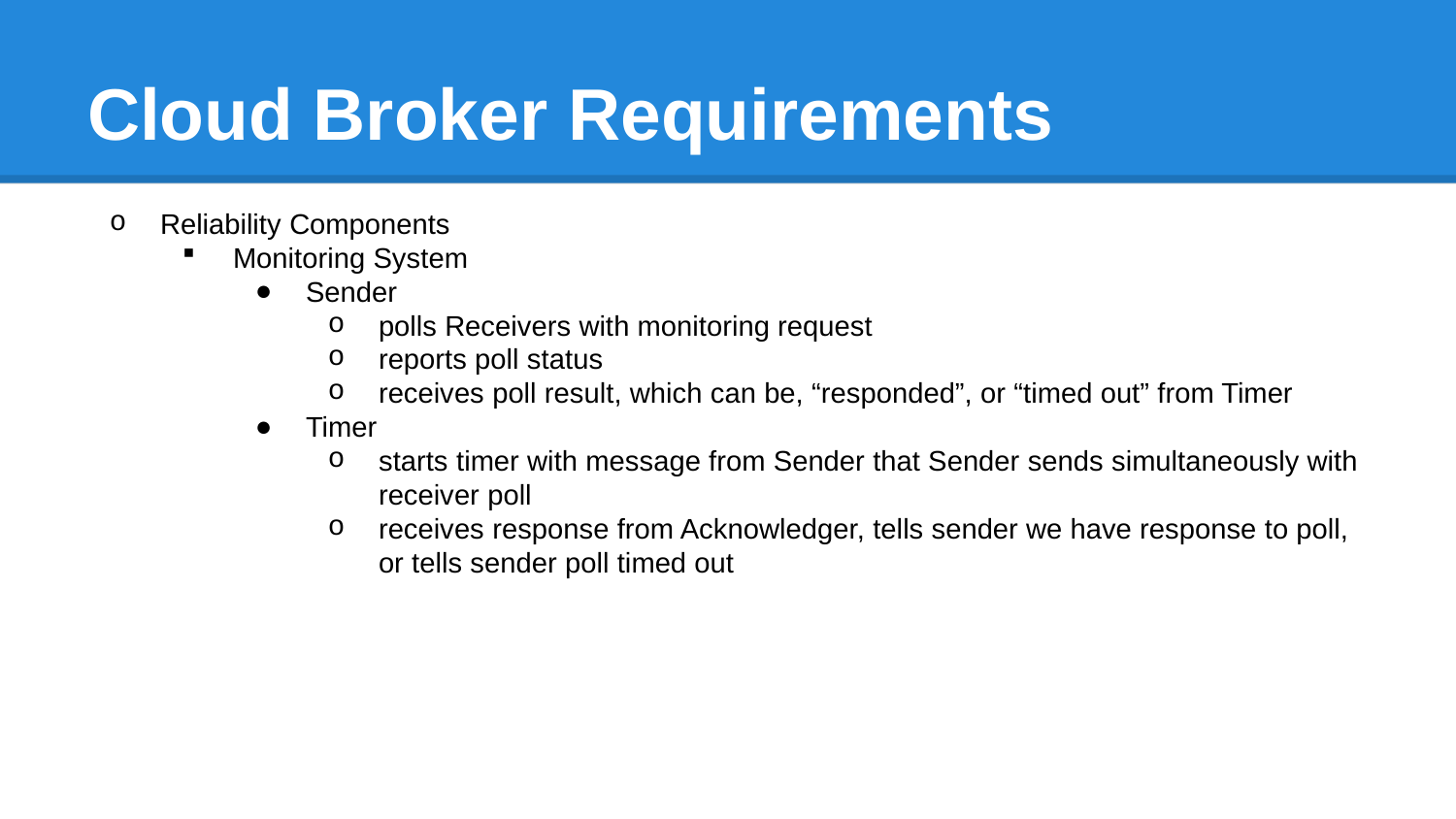

# Cloud Broker Requirements
Reliability Components
Monitoring System
Sender
polls Receivers with monitoring request
reports poll status
receives poll result, which can be, “responded”, or “timed out” from Timer
Timer
starts timer with message from Sender that Sender sends simultaneously with receiver poll
receives response from Acknowledger, tells sender we have response to poll, or tells sender poll timed out